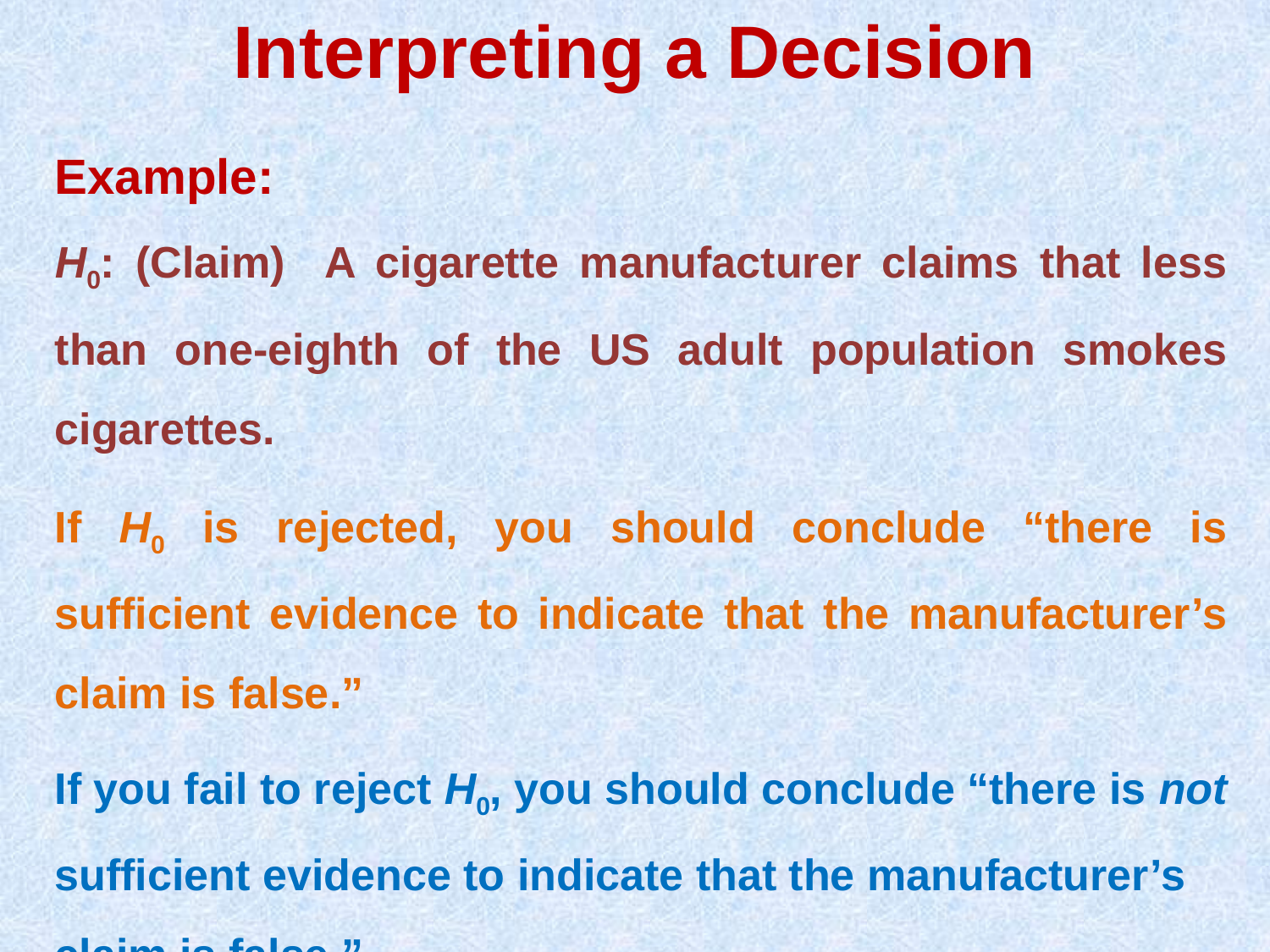

# Interpreting a Decision
Example:
H0: (Claim)  A cigarette manufacturer claims that less than one-eighth of the US adult population smokes cigarettes.

If H0 is rejected, you should conclude “there is sufficient evidence to indicate that the manufacturer’s claim is false.”

If you fail to reject H0, you should conclude “there is not sufficient evidence to indicate that the manufacturer’s claim is false.”